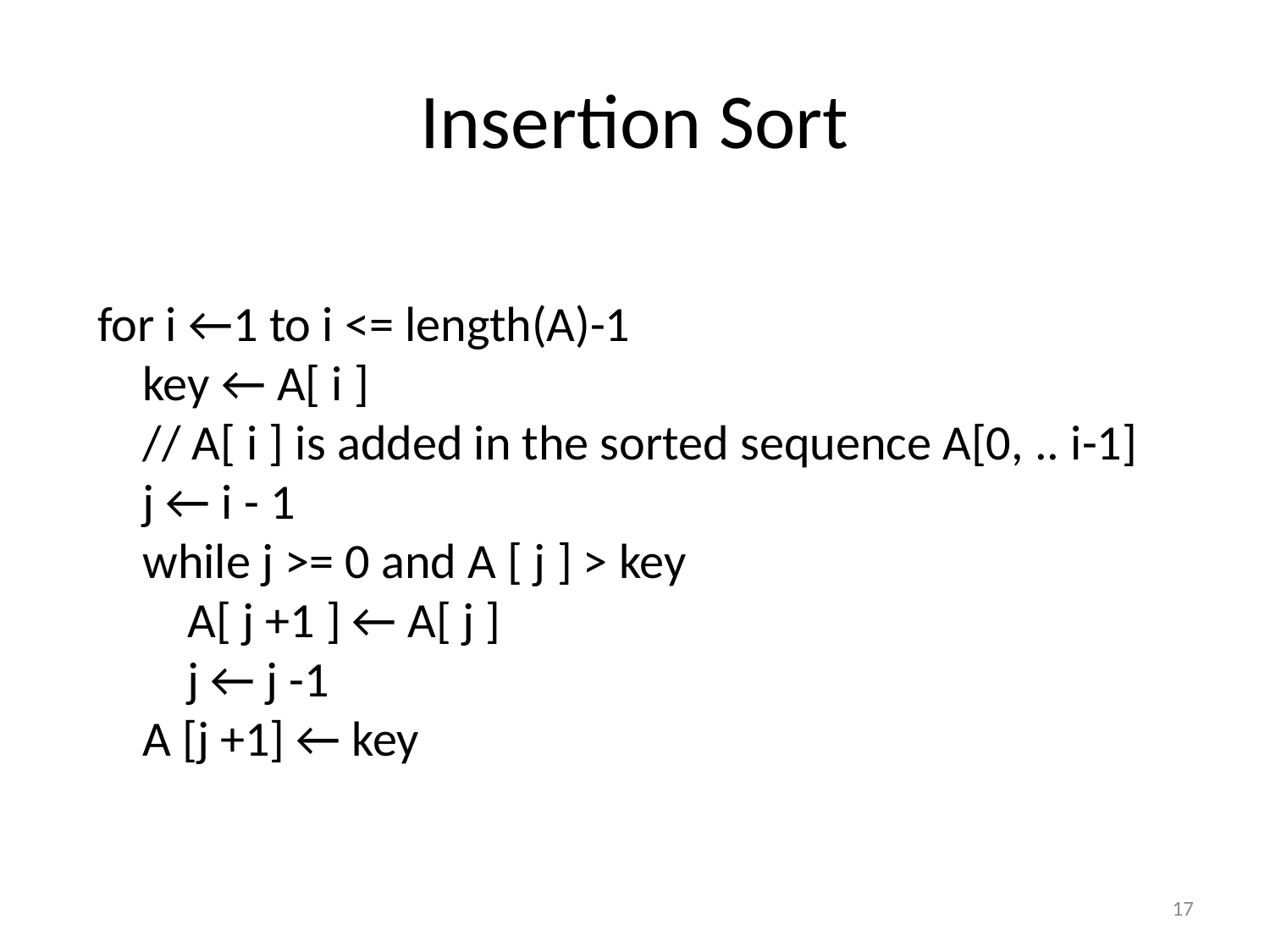

# Insertion Sort
 for i ←1 to i <= length(A)-1
     key ← A[ i ]
     // A[ i ] is added in the sorted sequence A[0, .. i-1]
     j ← i - 1
     while j >= 0 and A [ j ] > key
         A[ j +1 ] ← A[ j ]
         j ← j -1
     A [j +1] ← key

17